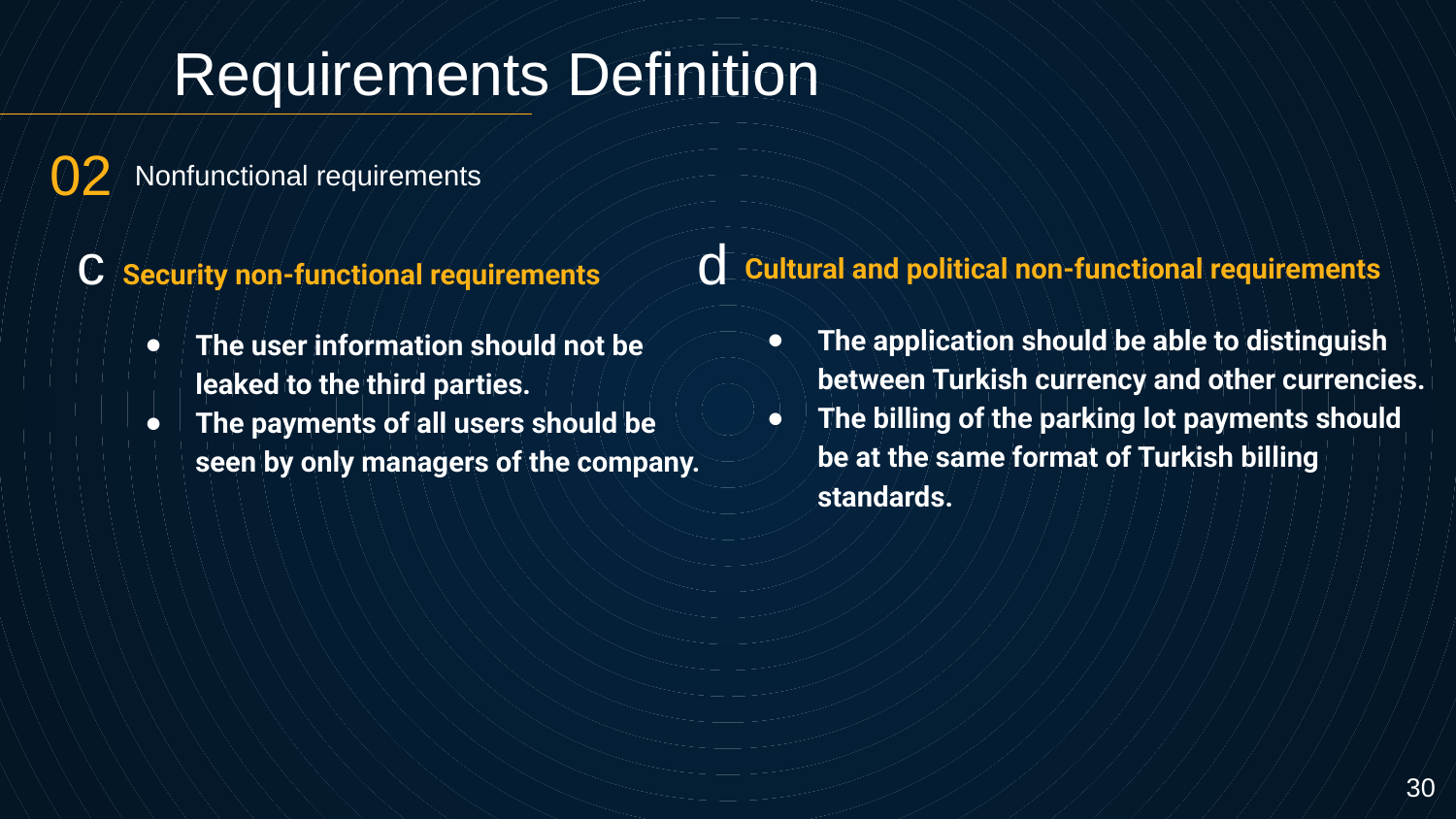

Requirements Definition
02
# Nonfunctional requirements
c
d
Cultural and political non-functional requirements
The application should be able to distinguish between Turkish currency and other currencies.
The billing of the parking lot payments should be at the same format of Turkish billing standards.
Security non-functional requirements
The user information should not be leaked to the third parties.
The payments of all users should be seen by only managers of the company.

30